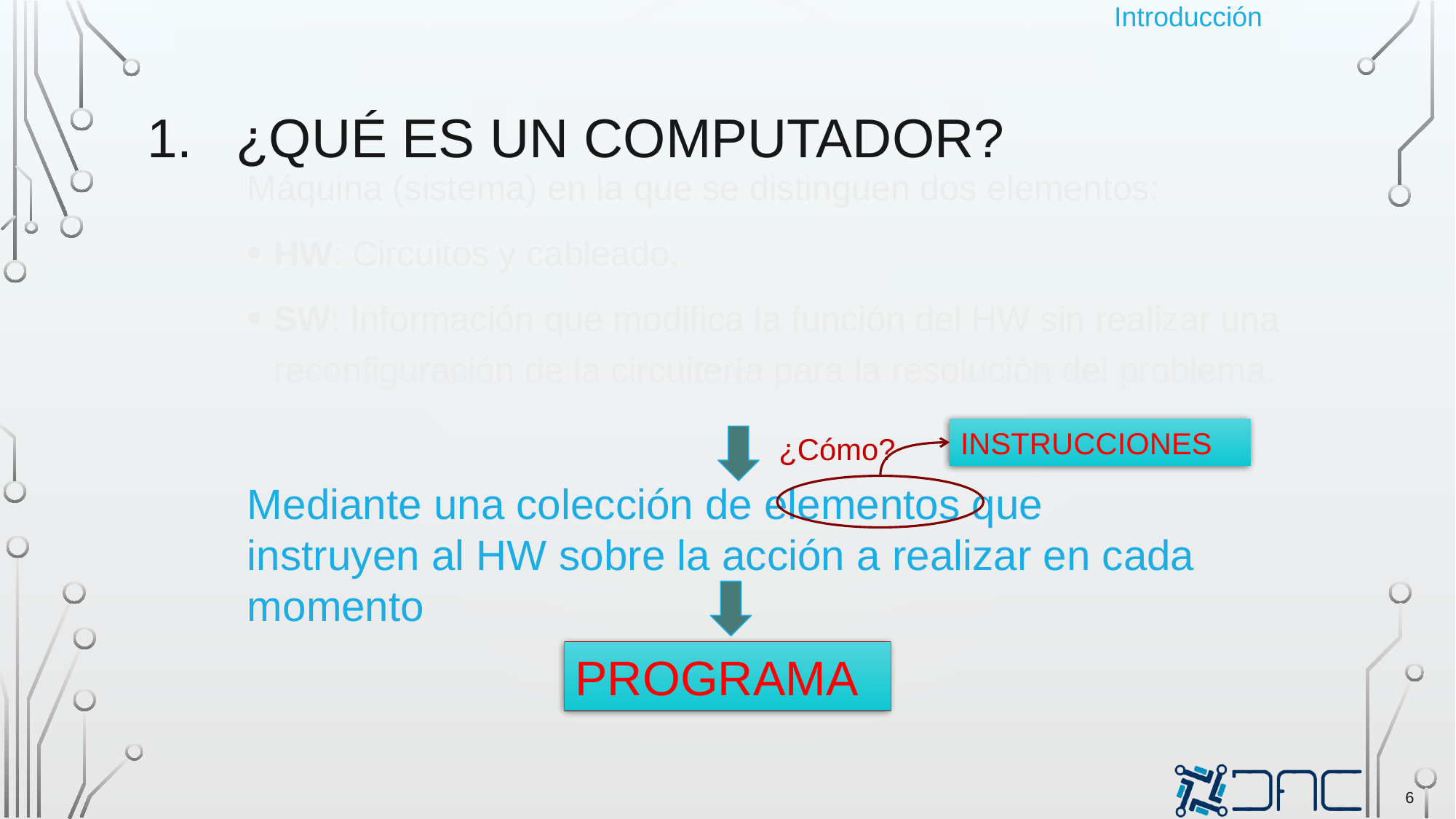

Introducción
# ¿Qué es un Computador?
Máquina (sistema) en la que se distinguen dos elementos:
HW: Circuitos y cableado.
SW: Información que modifica la función del HW sin realizar una reconfiguración de la circuitería para la resolución del problema.
INSTRUCCIONES
¿Cómo?

Mediante una colección de elementos que instruyen al HW sobre la acción a realizar en cada momento

PROGRAMA
6